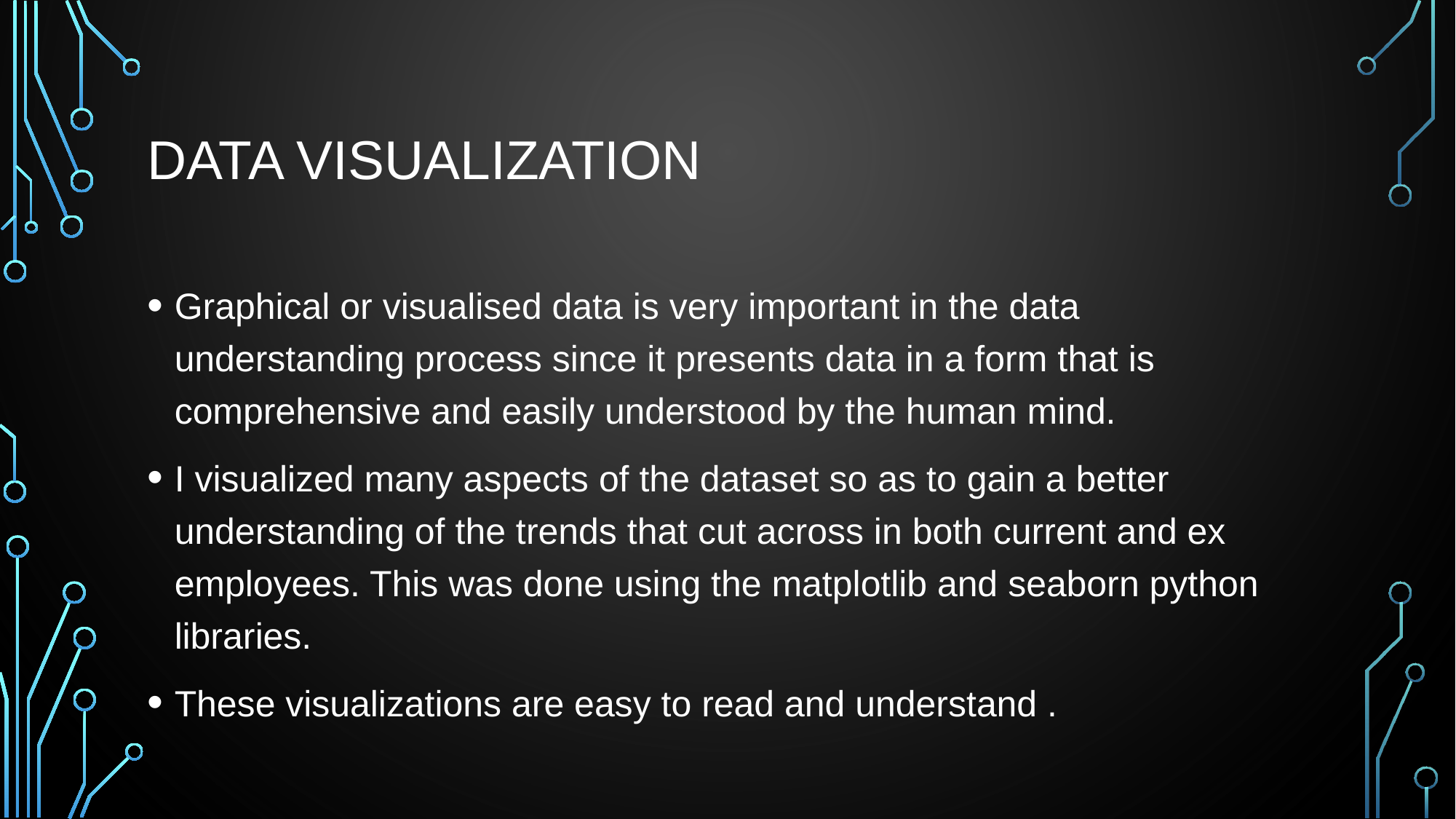

# DATA VISUALIZATION
Graphical or visualised data is very important in the data understanding process since it presents data in a form that is comprehensive and easily understood by the human mind.
I visualized many aspects of the dataset so as to gain a better understanding of the trends that cut across in both current and ex employees. This was done using the matplotlib and seaborn python libraries.
These visualizations are easy to read and understand .